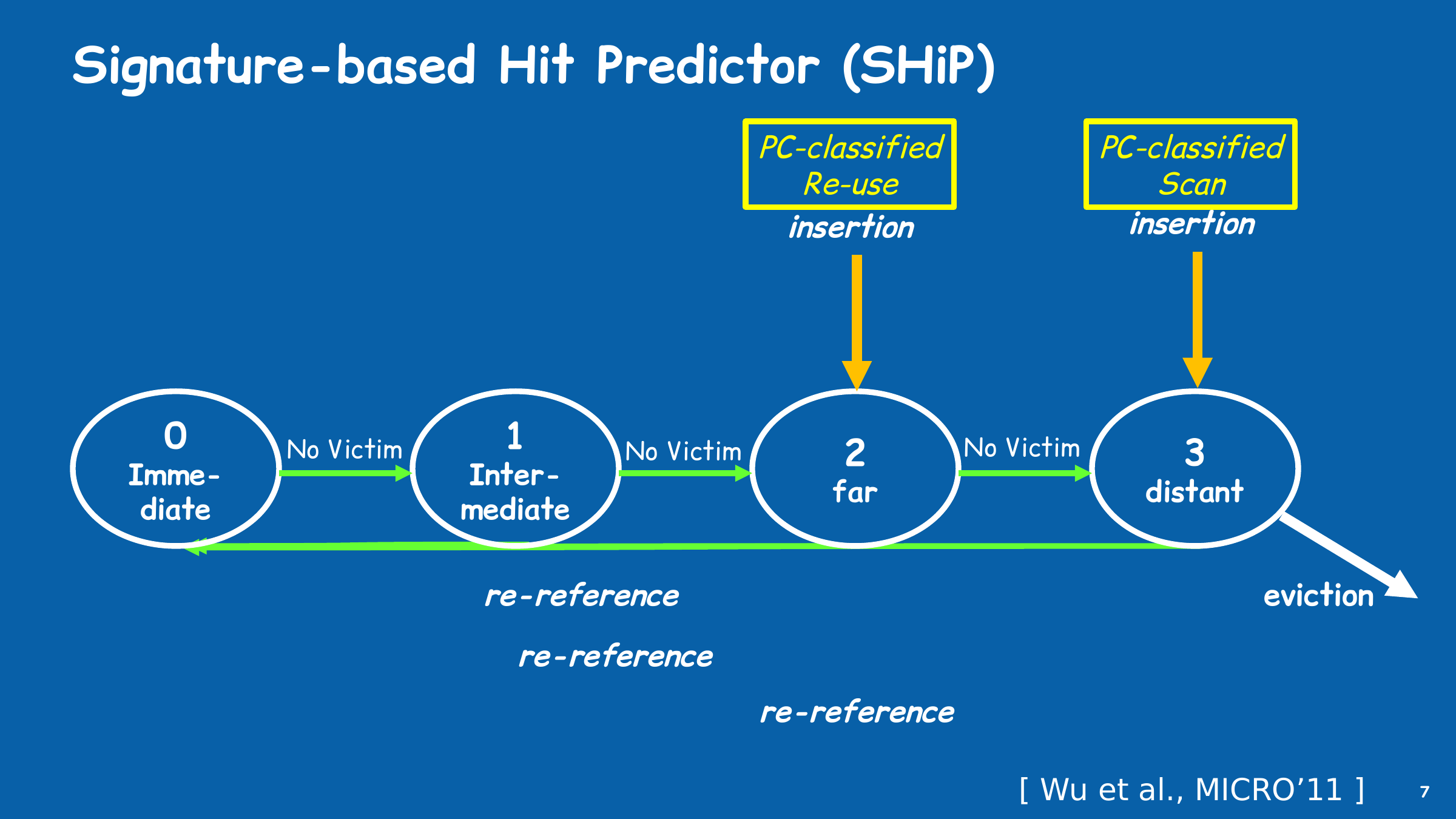

# Signature-based Hit Predictor (SHiP)
PC-classified
Re-use
PC-classified
Scan
insertion
insertion
0
Imme-
diate
1
Inter-
mediate
2
far
3
distant
No Victim
No Victim
No Victim
re-reference
eviction
re-reference
re-reference
[ Wu et al., MICRO’11 ]
7